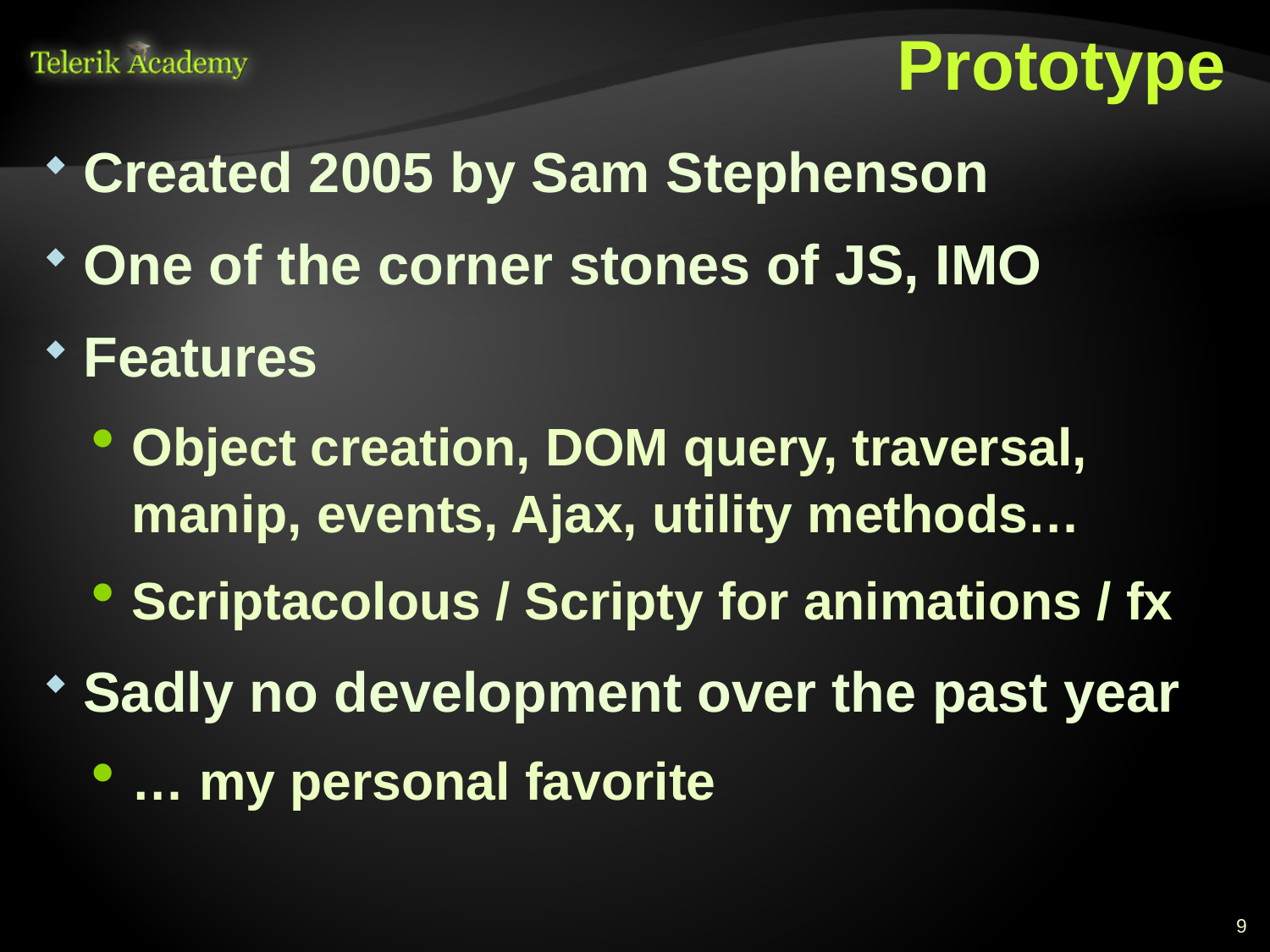

# Prototype
Created 2005 by Sam Stephenson
One of the corner stones of JS, IMO
Features
Object creation, DOM query, traversal, manip, events, Ajax, utility methods…
Scriptacolous / Scripty for animations / fx
Sadly no development over the past year
… my personal favorite
9